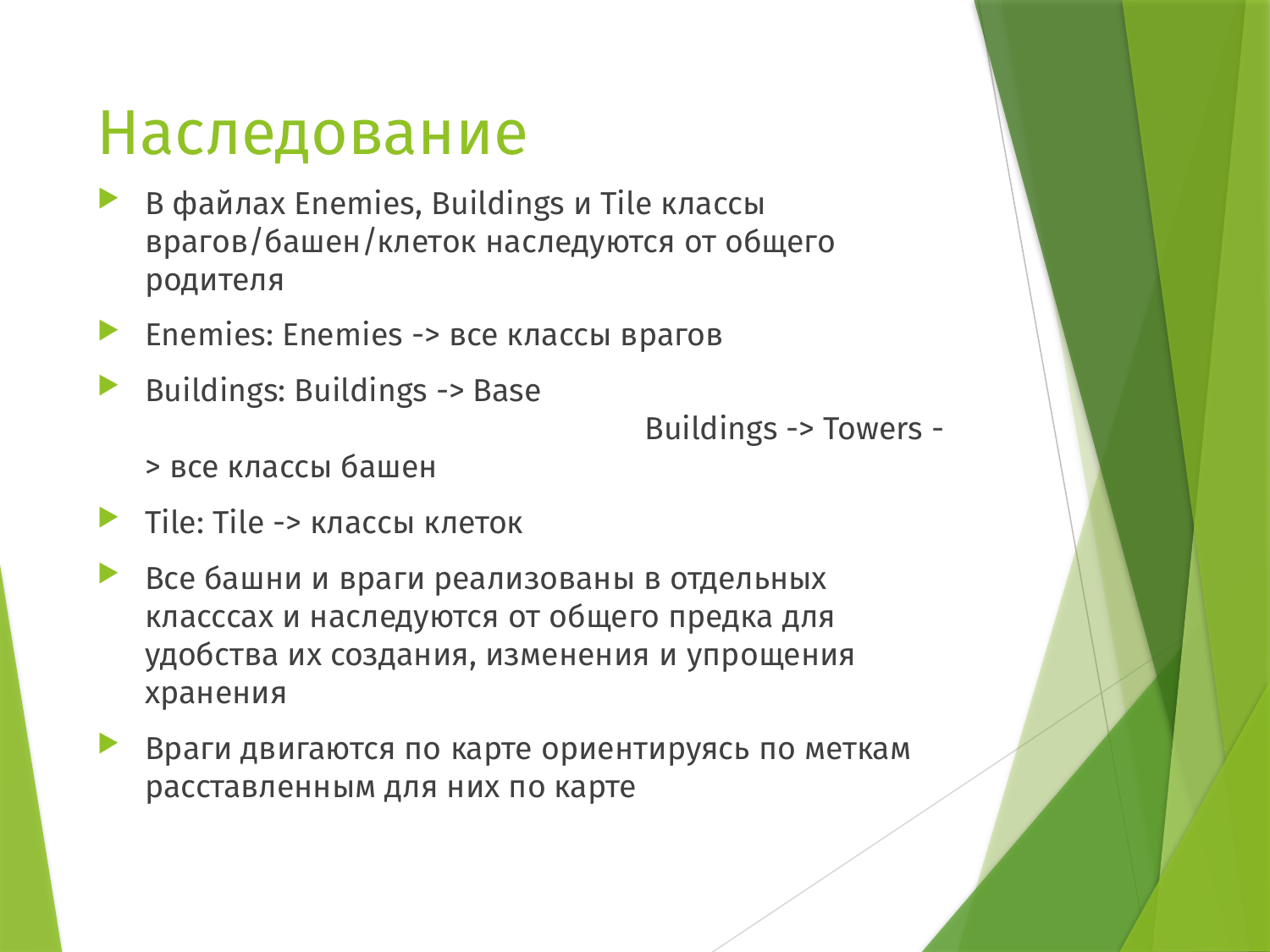

# Наследование
В файлах Enemies, Buildings и Tile классы врагов/башен/клеток наследуются от общего родителя
Enemies: Enemies -> все классы врагов
Buildings: Buildings -> Base               					              Buildings -> Towers -> все классы башен
Tile: Tile -> классы клеток
Все башни и враги реализованы в отдельных класссах и наследуются от общего предка для удобства их создания, изменения и упрощения хранения
Враги двигаются по карте ориентируясь по меткам расставленным для них по карте